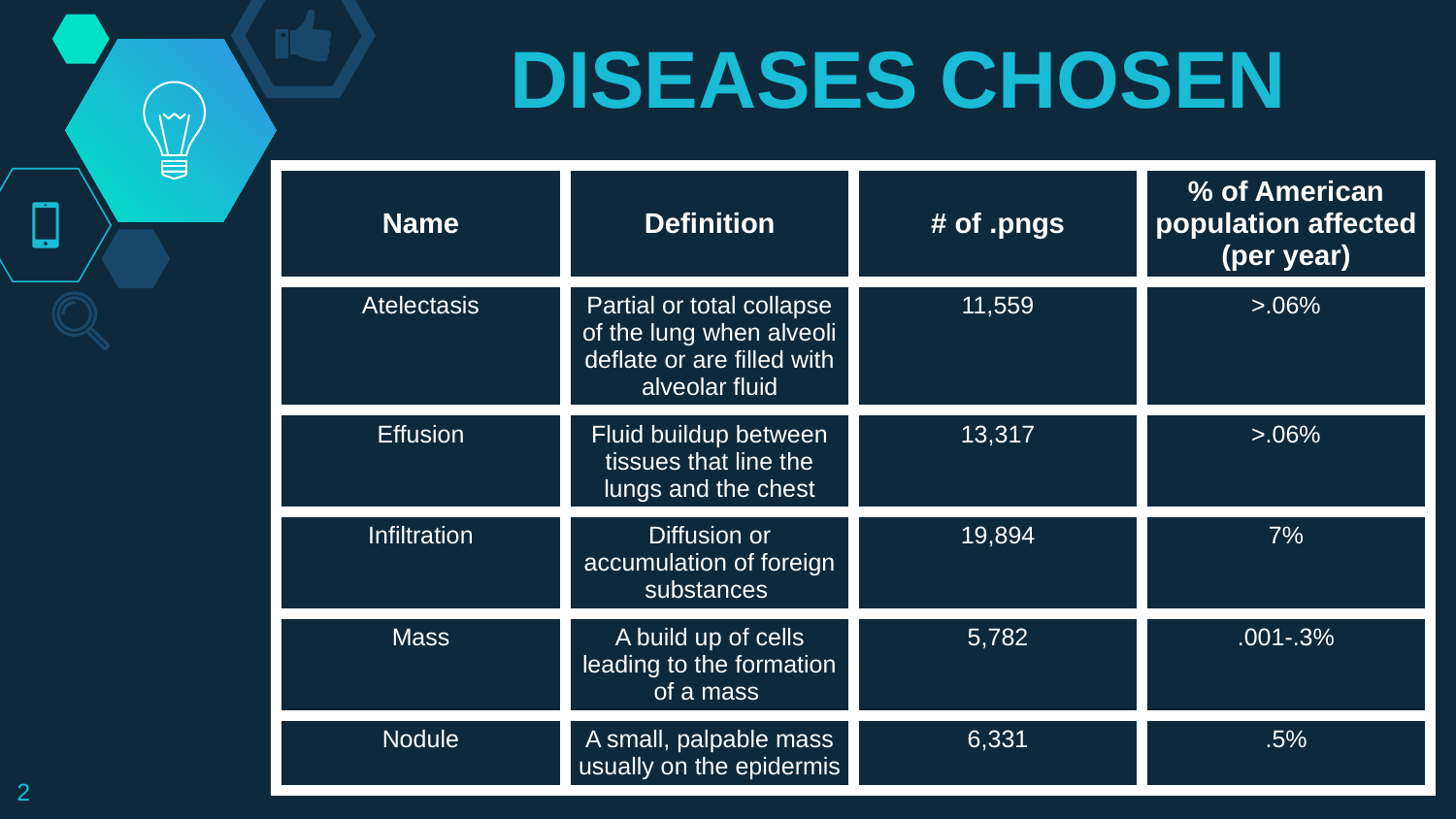

# DISEASES CHOSEN
| Name | Definition | # of .pngs | % of American population affected (per year) |
| --- | --- | --- | --- |
| Atelectasis | Partial or total collapse of the lung when alveoli deflate or are filled with alveolar fluid | 11,559 | >.06% |
| Effusion | Fluid buildup between tissues that line the lungs and the chest | 13,317 | >.06% |
| Infiltration | Diffusion or accumulation of foreign substances | 19,894 | 7% |
| Mass | A build up of cells leading to the formation of a mass | 5,782 | .001-.3% |
| Nodule | A small, palpable mass usually on the epidermis | 6,331 | .5% |

2